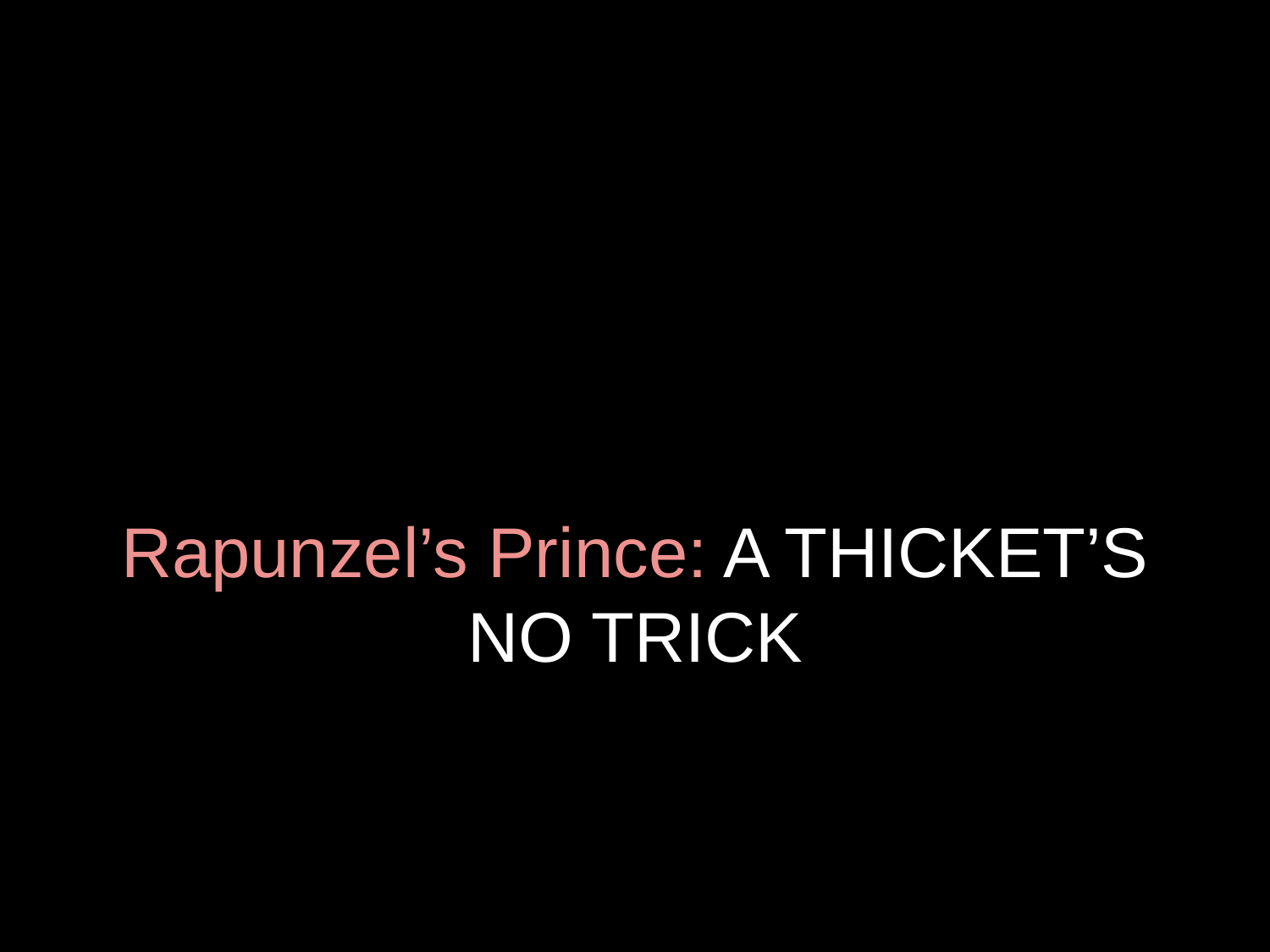

# Rapunzel’s Prince: A THICKET’S NO TRICK